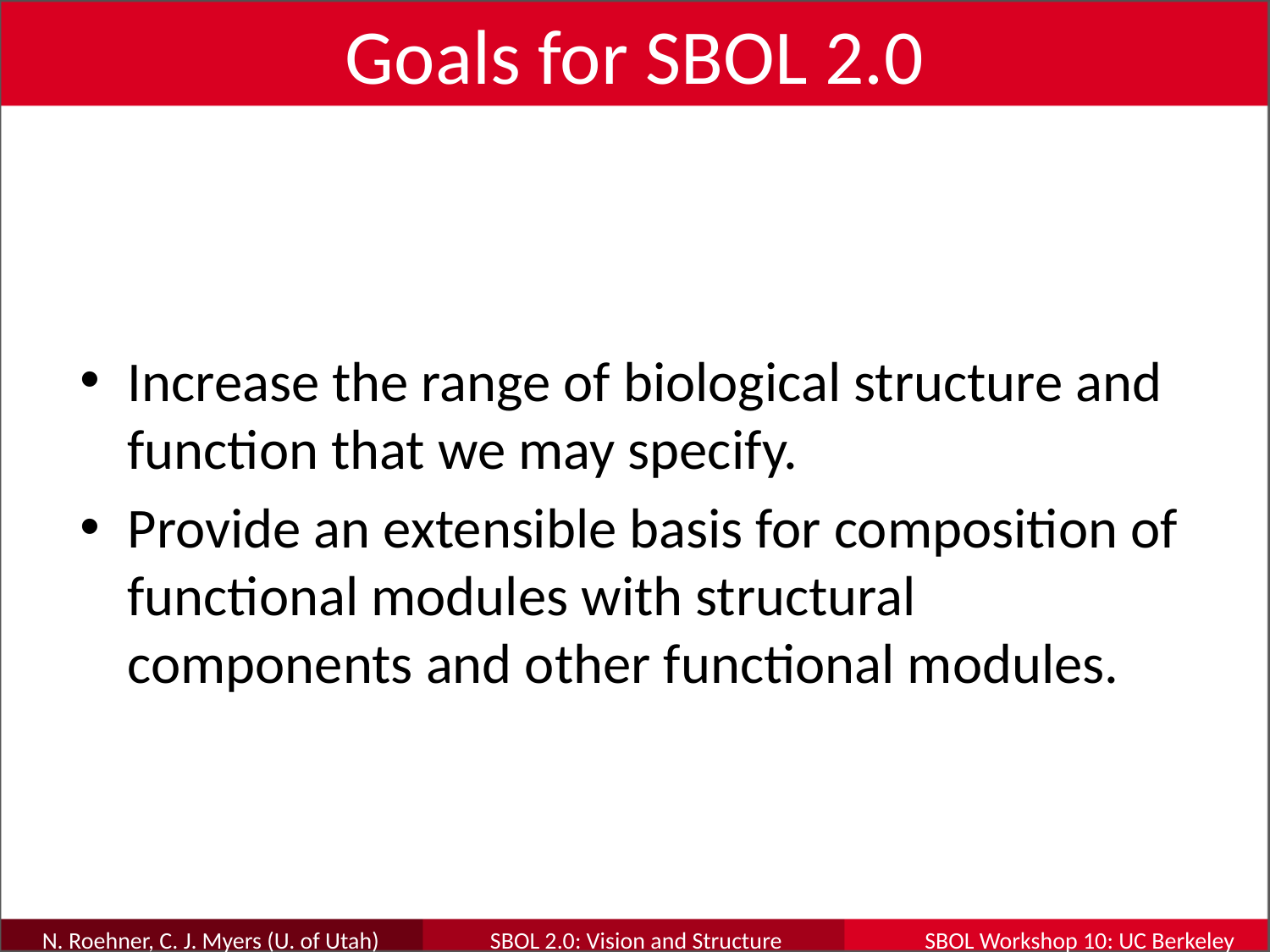

# Goals for SBOL 2.0
Increase the range of biological structure and function that we may specify.
Provide an extensible basis for composition of functional modules with structural components and other functional modules.
N. Roehner, C. J. Myers (U. of Utah)                     SBOL 2.0: Vision and Structure                           SBOL Workshop 10: UC Berkeley